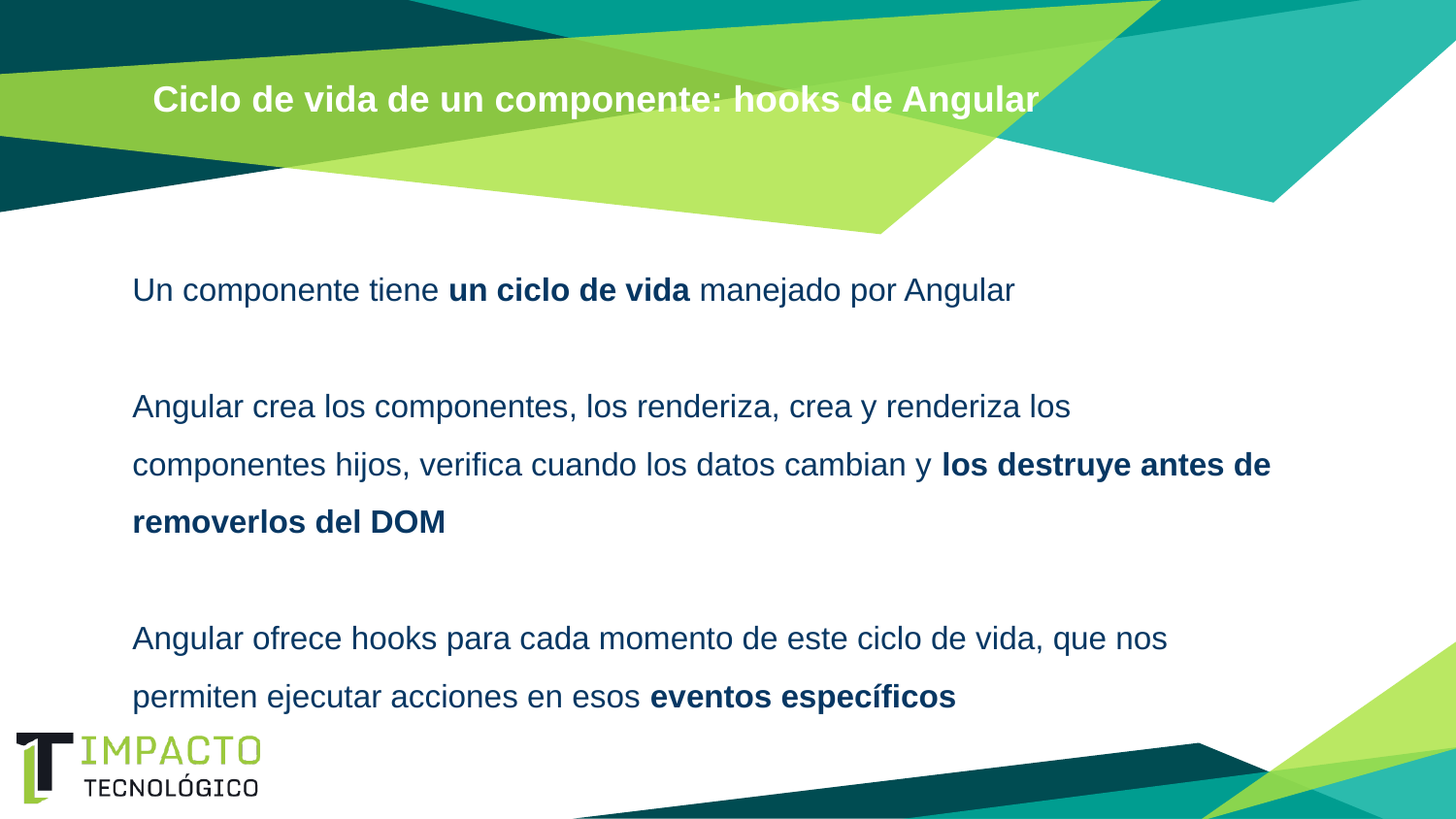

# Ciclo de vida de un componente: hooks de Angular

Un componente tiene un ciclo de vida manejado por Angular

Angular crea los componentes, los renderiza, crea y renderiza los componentes hijos, verifica cuando los datos cambian y los destruye antes de removerlos del DOM

Angular ofrece hooks para cada momento de este ciclo de vida, que nos permiten ejecutar acciones en esos eventos específicos